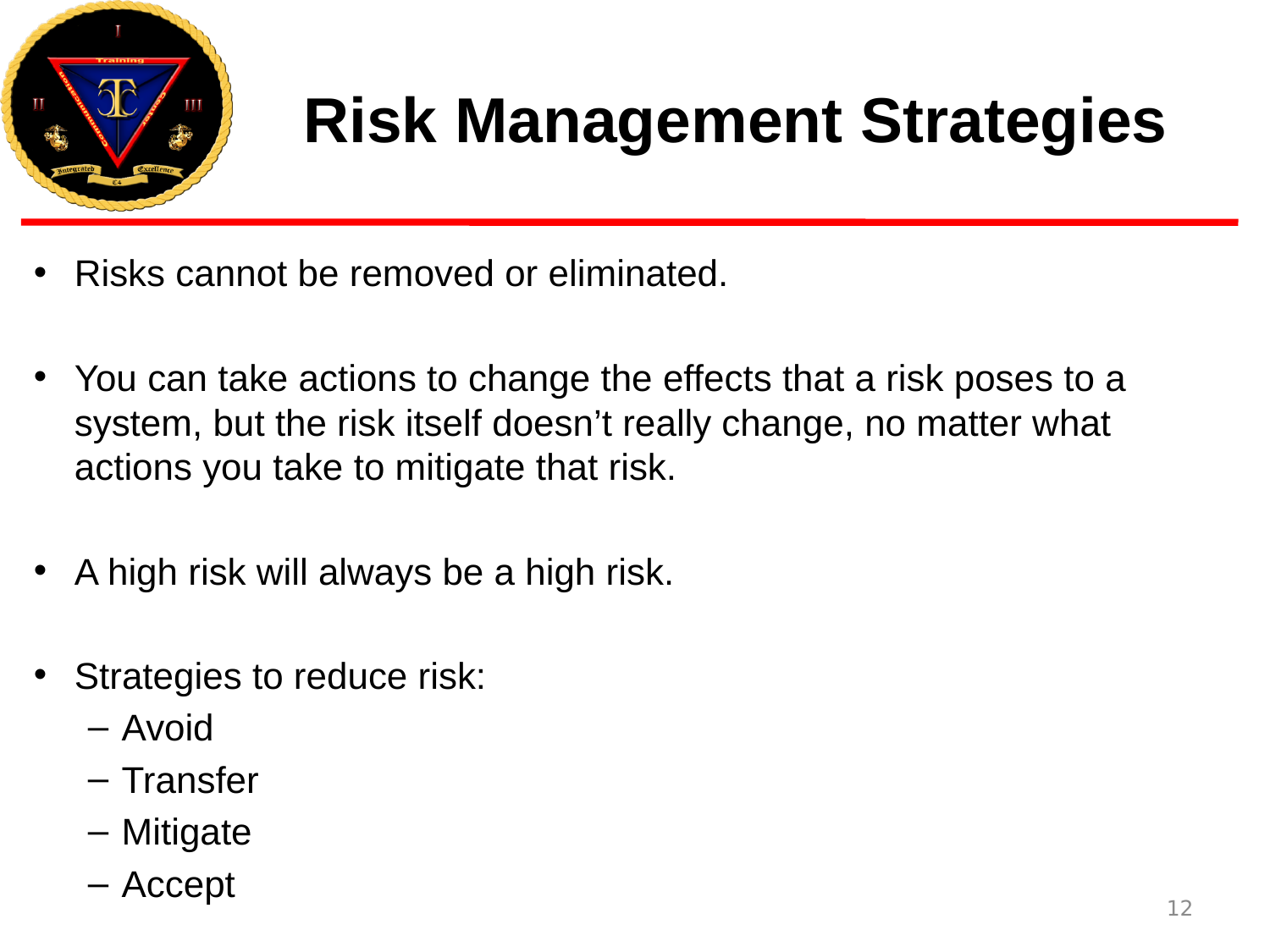

# Risk Management Strategies
Risks cannot be removed or eliminated.

You can take actions to change the effects that a risk poses to a system, but the risk itself doesn’t really change, no matter what actions you take to mitigate that risk.

A high risk will always be a high risk.

Strategies to reduce risk:
Avoid
Transfer
Mitigate
Accept
12